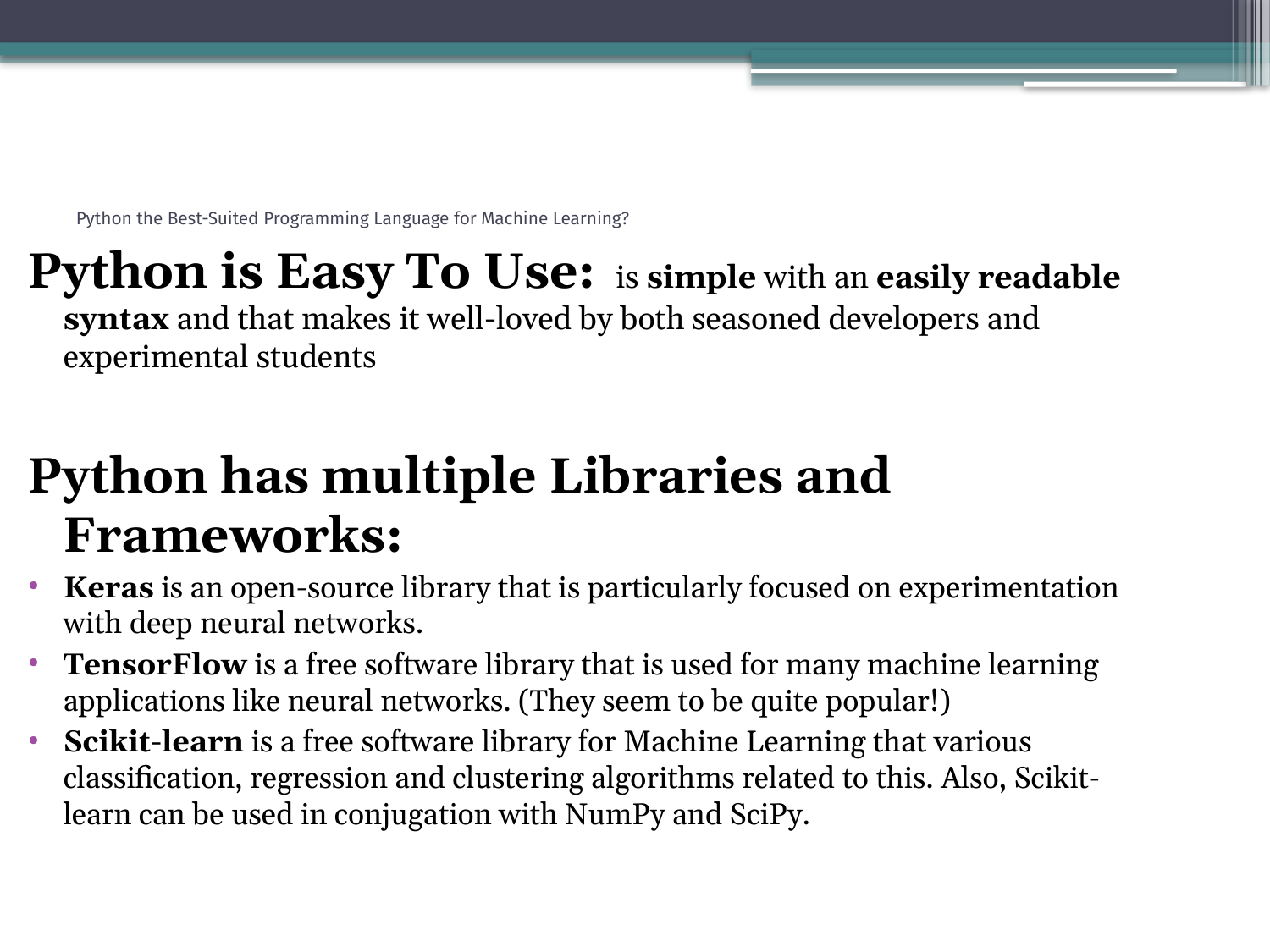

# Python the Best-Suited Programming Language for Machine Learning?
Python is Easy To Use:  is simple with an easily readable syntax and that makes it well-loved by both seasoned developers and experimental students

Python has multiple Libraries and Frameworks:
Keras is an open-source library that is particularly focused on experimentation with deep neural networks.
TensorFlow is a free software library that is used for many machine learning applications like neural networks. (They seem to be quite popular!)
Scikit-learn is a free software library for Machine Learning that various classification, regression and clustering algorithms related to this. Also, Scikit-learn can be used in conjugation with NumPy and SciPy.